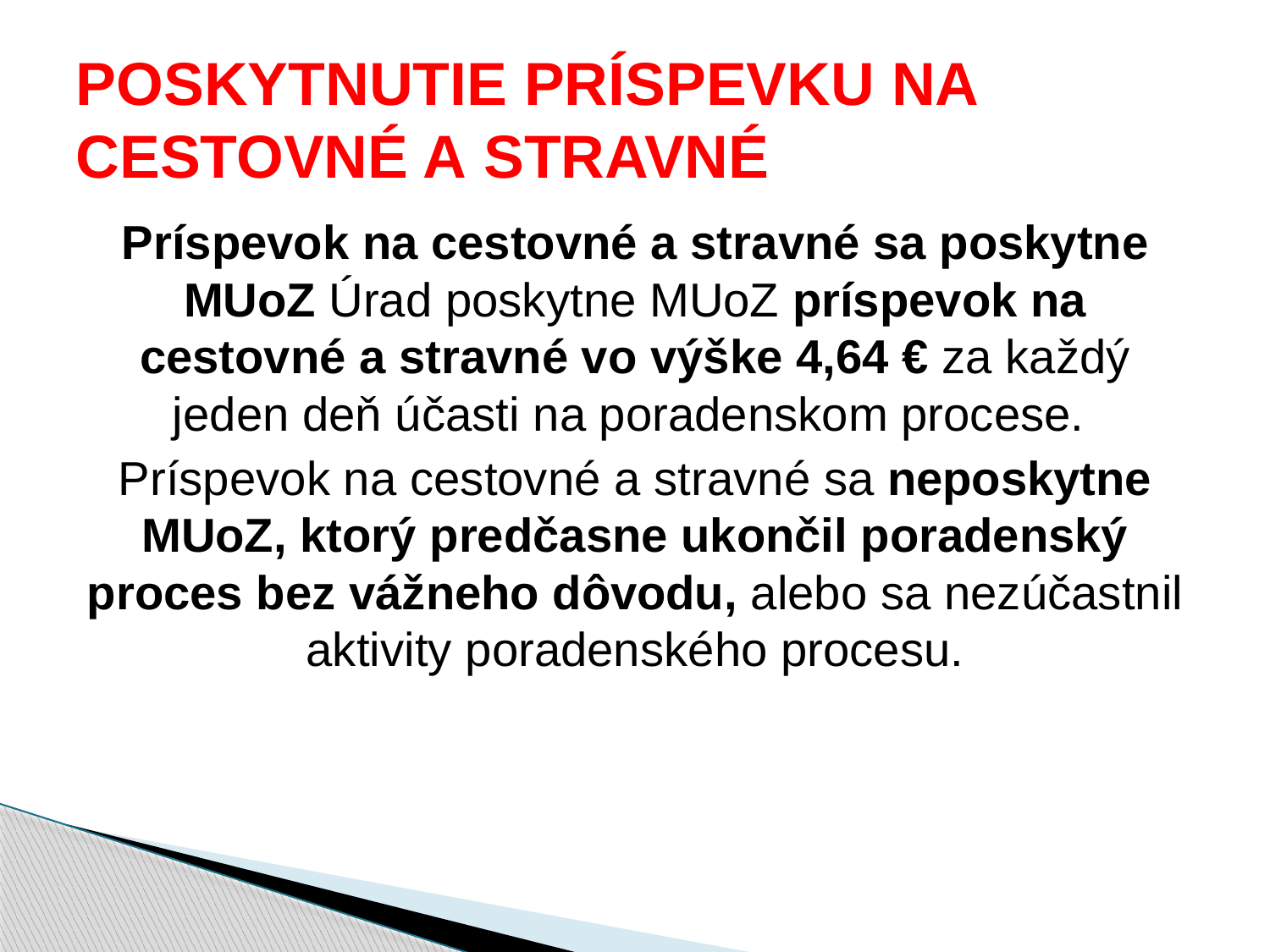

# Poskytnutie príspevku na cestovné a stravné
Príspevok na cestovné a stravné sa poskytne MUoZ Úrad poskytne MUoZ príspevok na cestovné a stravné vo výške 4,64 € za každý jeden deň účasti na poradenskom procese.
Príspevok na cestovné a stravné sa neposkytne MUoZ, ktorý predčasne ukončil poradenský proces bez vážneho dôvodu, alebo sa nezúčastnil aktivity poradenského procesu.